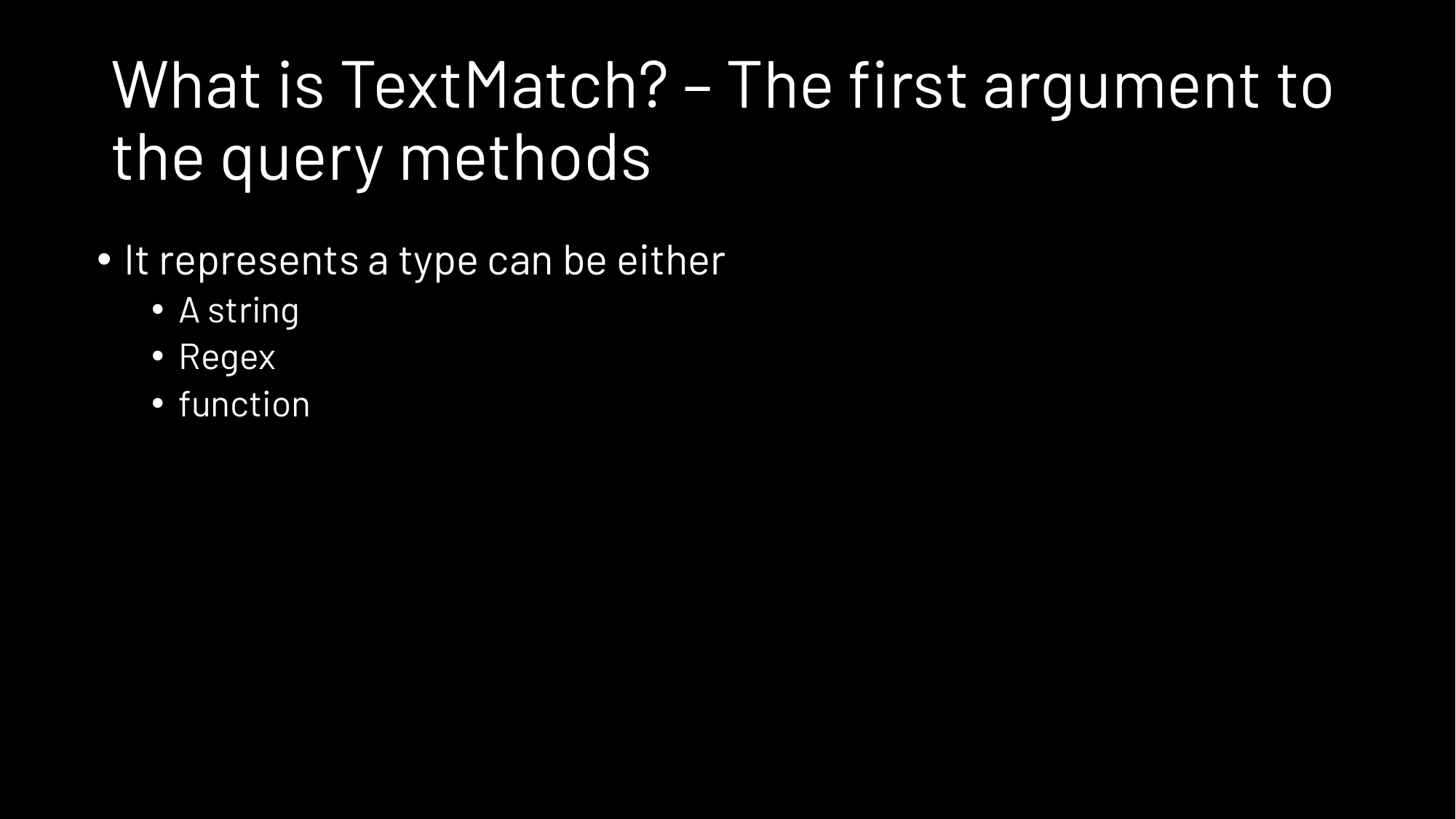

# What is TextMatch? – The first argument to the query methods
It represents a type can be either
A string
Regex
function